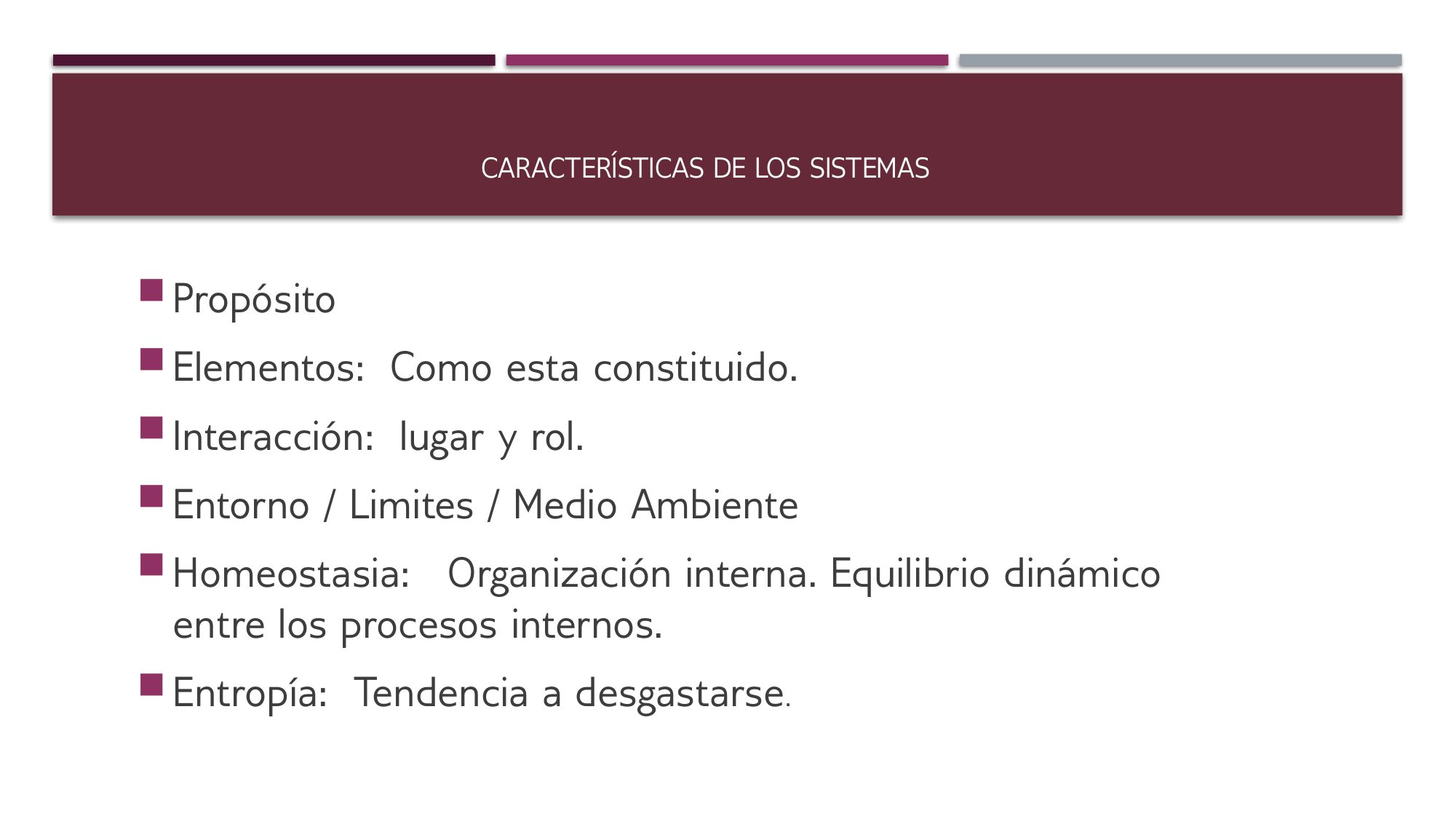

# características de los sistemas
Propósito
Elementos:  Como esta constituido.
Interacción:  lugar y rol.
Entorno / Limites / Medio Ambiente
Homeostasia:   Organización interna. Equilibrio dinámico entre los procesos internos.
Entropía:  Tendencia a desgastarse.